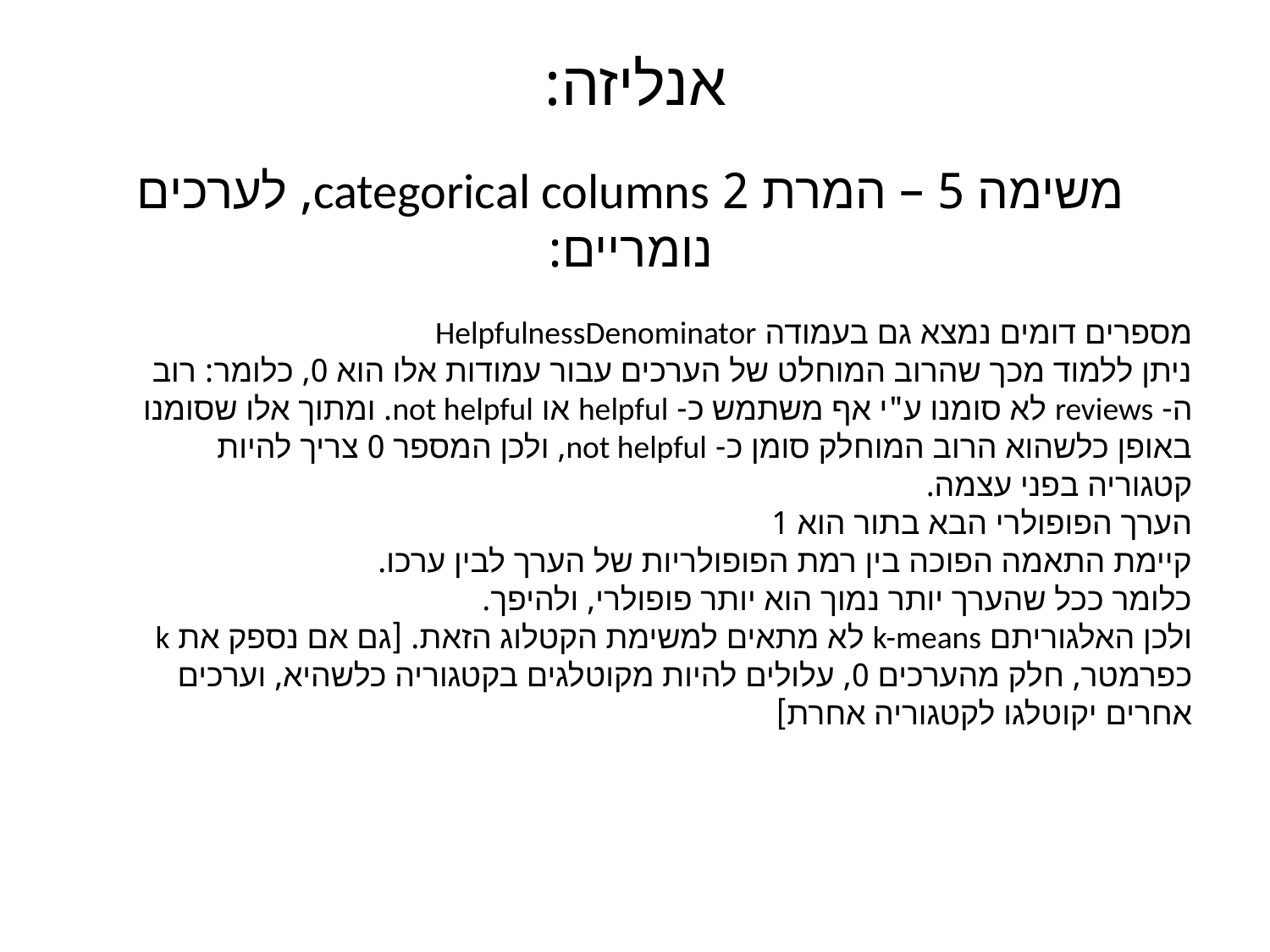

# אנליזה:
משימה 5 – המרת 2 categorical columns, לערכים נומריים:
מספרים דומים נמצא גם בעמודה HelpfulnessDenominator
ניתן ללמוד מכך שהרוב המוחלט של הערכים עבור עמודות אלו הוא 0, כלומר: רוב ה- reviews לא סומנו ע"י אף משתמש כ- helpful או not helpful. ומתוך אלו שסומנו באופן כלשהוא הרוב המוחלק סומן כ- not helpful, ולכן המספר 0 צריך להיות קטגוריה בפני עצמה.
הערך הפופולרי הבא בתור הוא 1
קיימת התאמה הפוכה בין רמת הפופולריות של הערך לבין ערכו.
כלומר ככל שהערך יותר נמוך הוא יותר פופולרי, ולהיפך.
ולכן האלגוריתם k-means לא מתאים למשימת הקטלוג הזאת. [גם אם נספק את k כפרמטר, חלק מהערכים 0, עלולים להיות מקוטלגים בקטגוריה כלשהיא, וערכים אחרים יקוטלגו לקטגוריה אחרת]